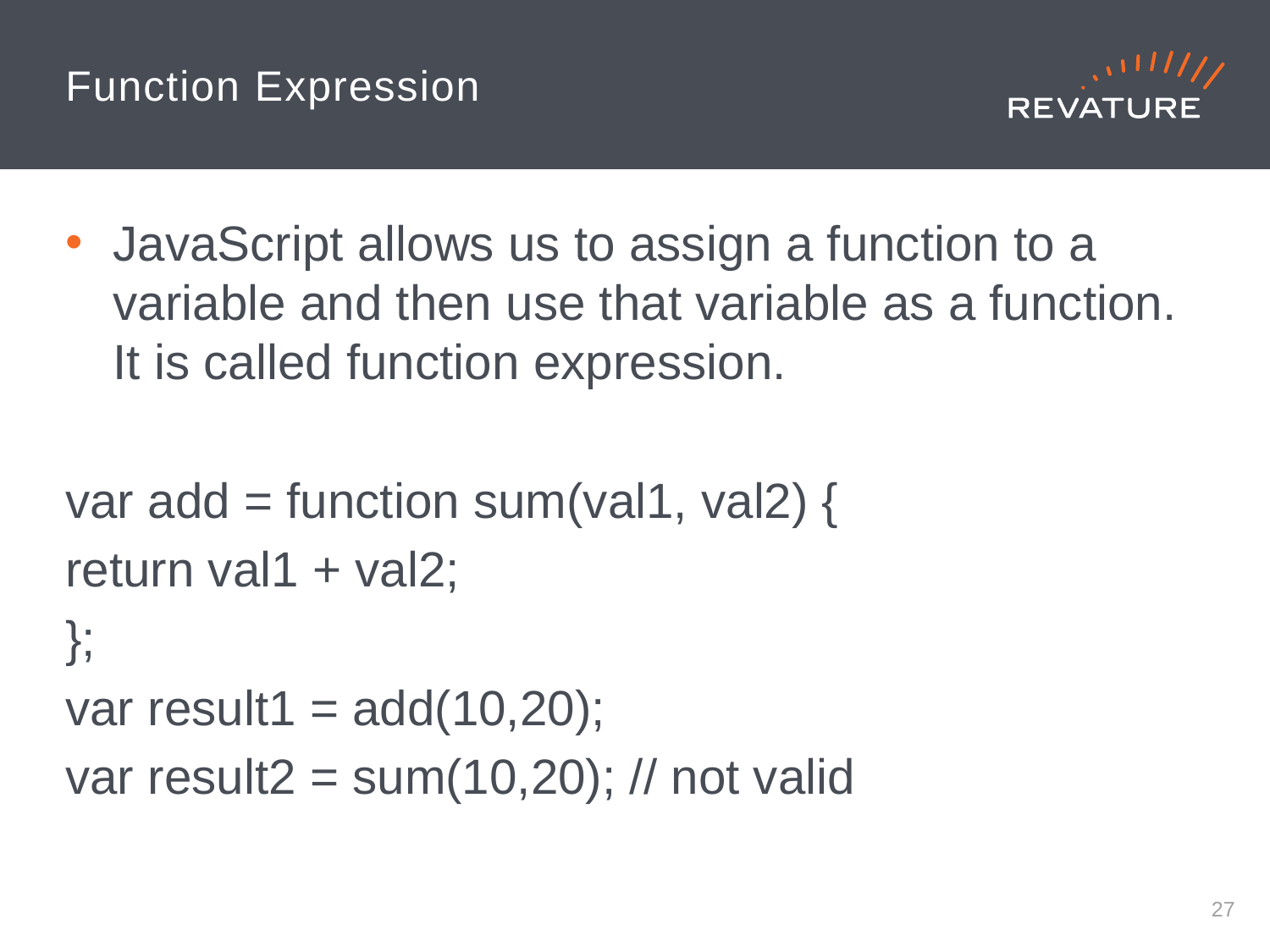

# Function Expression
JavaScript allows us to assign a function to a variable and then use that variable as a function. It is called function expression.

var add = function sum(val1, val2) {
return val1 + val2;
};
var result1 = add(10,20);
var result2 = sum(10,20); // not valid
27